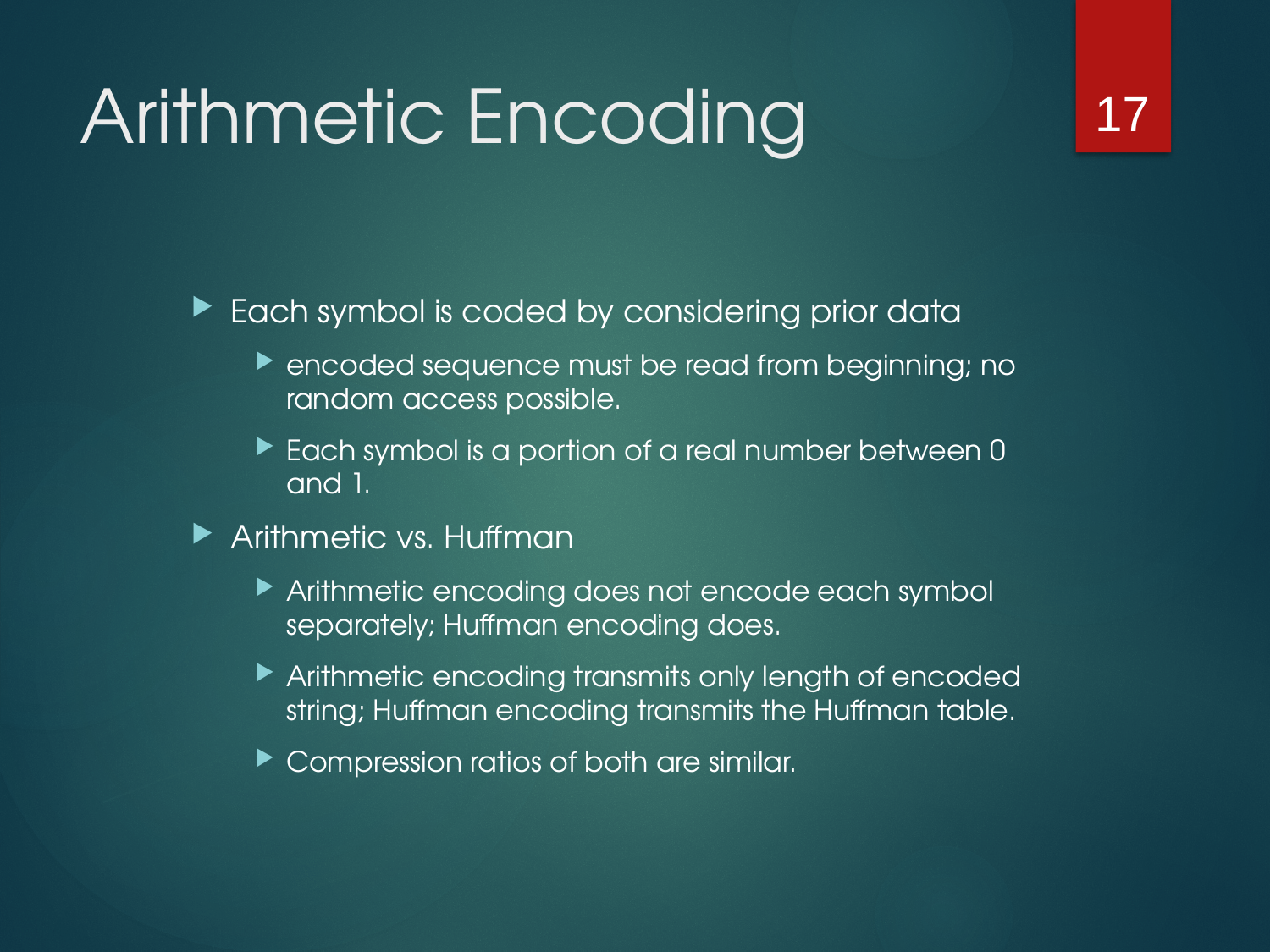

17
# Arithmetic Encoding
Each symbol is coded by considering prior data
encoded sequence must be read from beginning; no random access possible.
Each symbol is a portion of a real number between 0 and 1.
Arithmetic vs. Huffman
Arithmetic encoding does not encode each symbol separately; Huffman encoding does.
Arithmetic encoding transmits only length of encoded string; Huffman encoding transmits the Huffman table.
Compression ratios of both are similar.